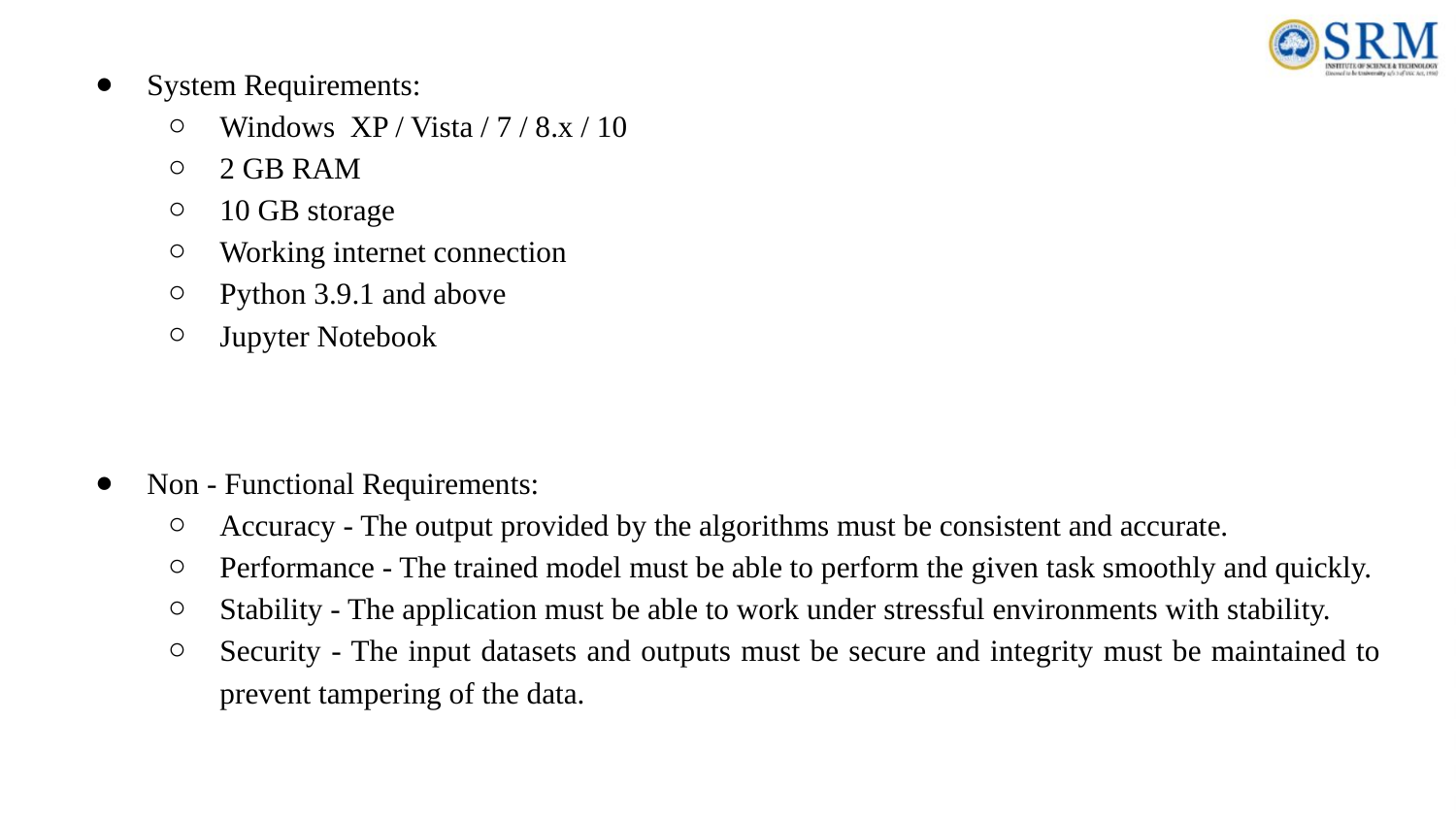

System Requirements:
Windows  XP / Vista / 7 / 8.x / 10
2 GB RAM
10 GB storage
Working internet connection
Python 3.9.1 and above
Jupyter Notebook

Non - Functional Requirements:
Accuracy - The output provided by the algorithms must be consistent and accurate.
Performance - The trained model must be able to perform the given task smoothly and quickly.
Stability - The application must be able to work under stressful environments with stability.
Security - The input datasets and outputs must be secure and integrity must be maintained to prevent tampering of the data.